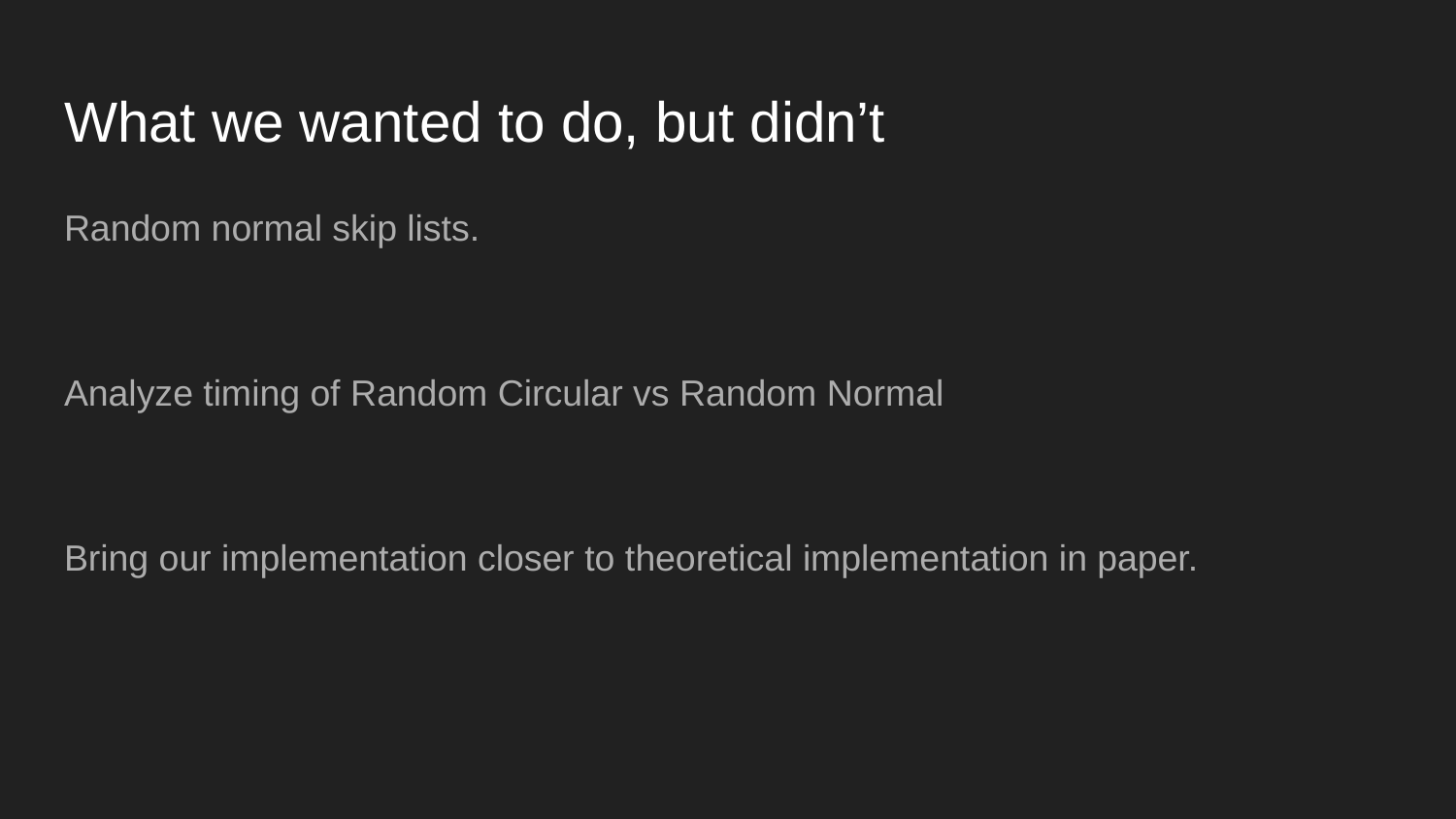

# What we wanted to do, but didn’t
Random normal skip lists.

Analyze timing of Random Circular vs Random Normal

Bring our implementation closer to theoretical implementation in paper.